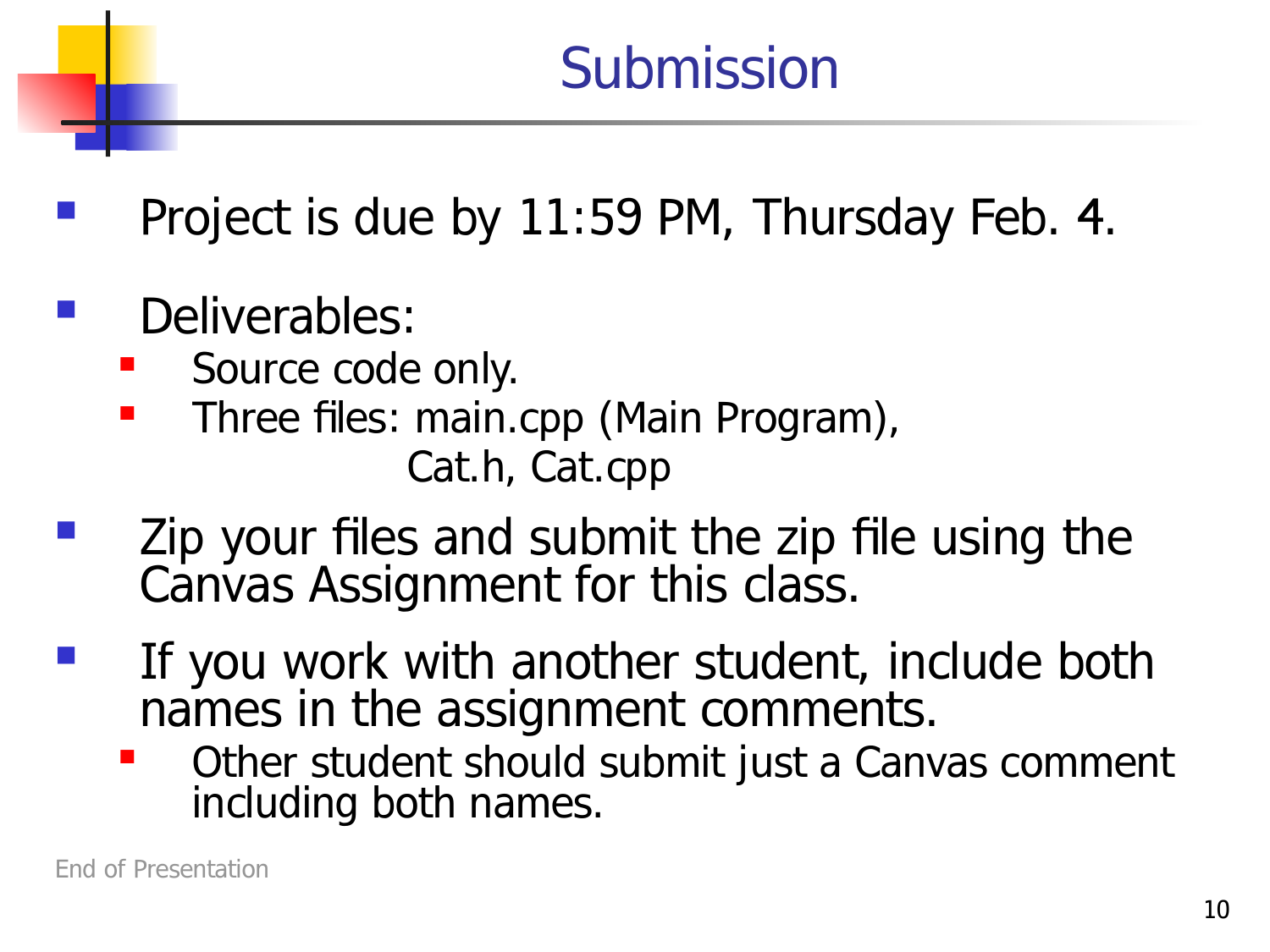

# Submission
Project is due by 11:59 PM, Thursday Feb. 4.

Deliverables:
Source code only.
Three files: main.cpp (Main Program),
                      Cat.h, Cat.cpp

Zip your files and submit the zip file using the Canvas Assignment for this class.

If you work with another student, include both names in the assignment comments.
Other student should submit just a Canvas comment including both names.

End of Presentation

10